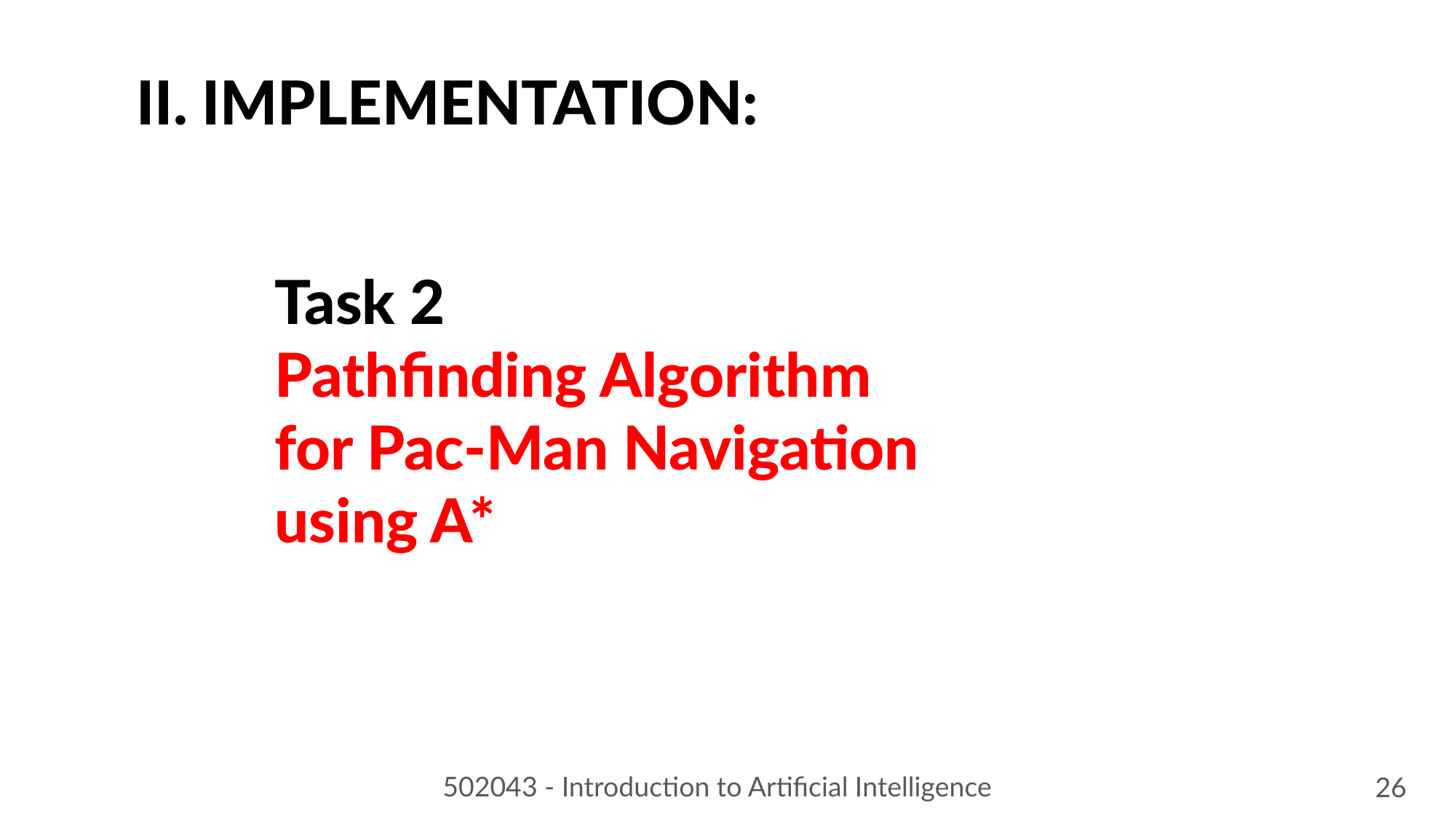

II. IMPLEMENTATION:
Task 2
Pathfinding Algorithm
for Pac-Man Navigation
using A*
502043 - Introduction to Artificial Intelligence
26